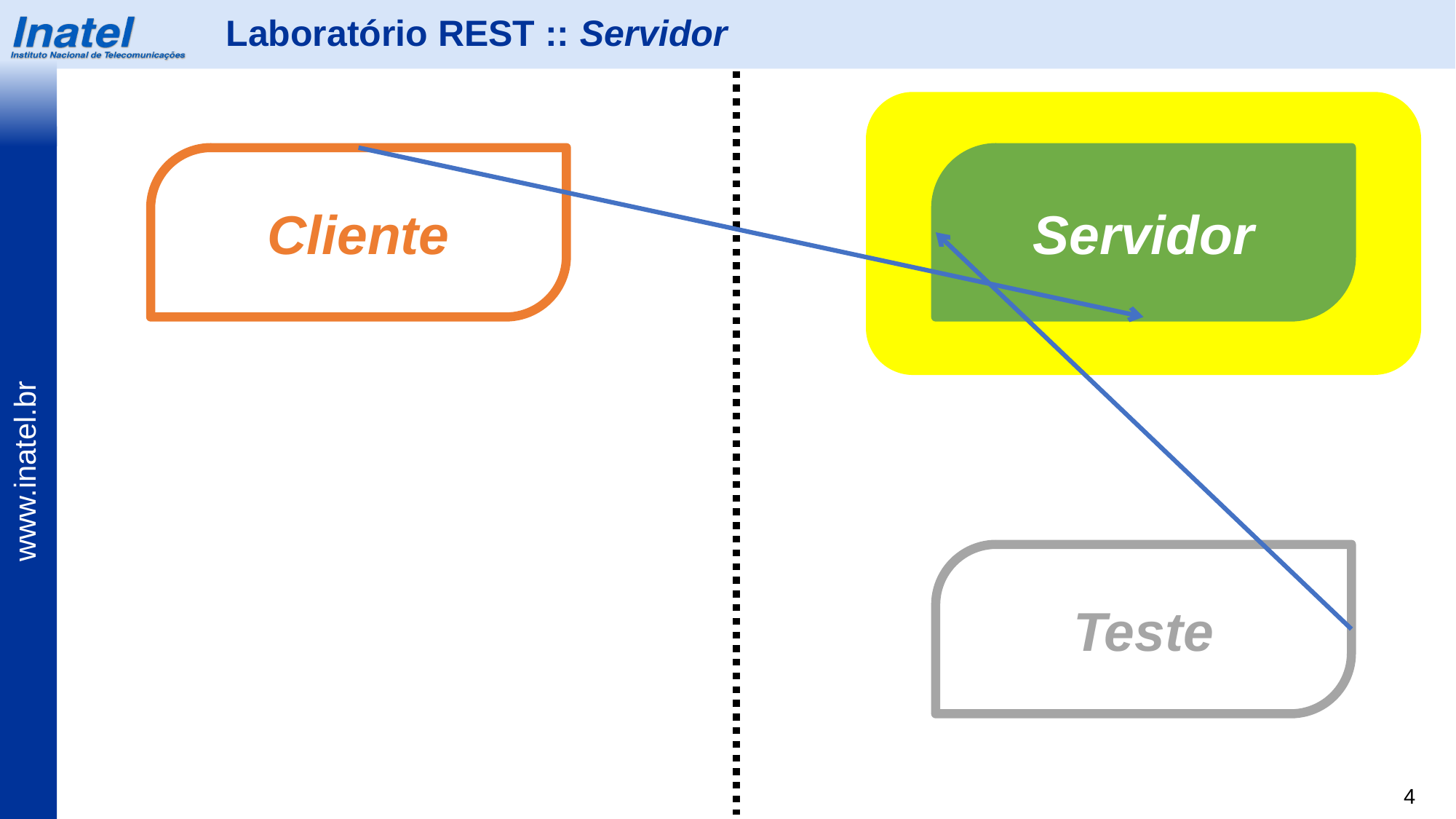

Laboratório REST :: Servidor

Cliente
Servidor
Teste